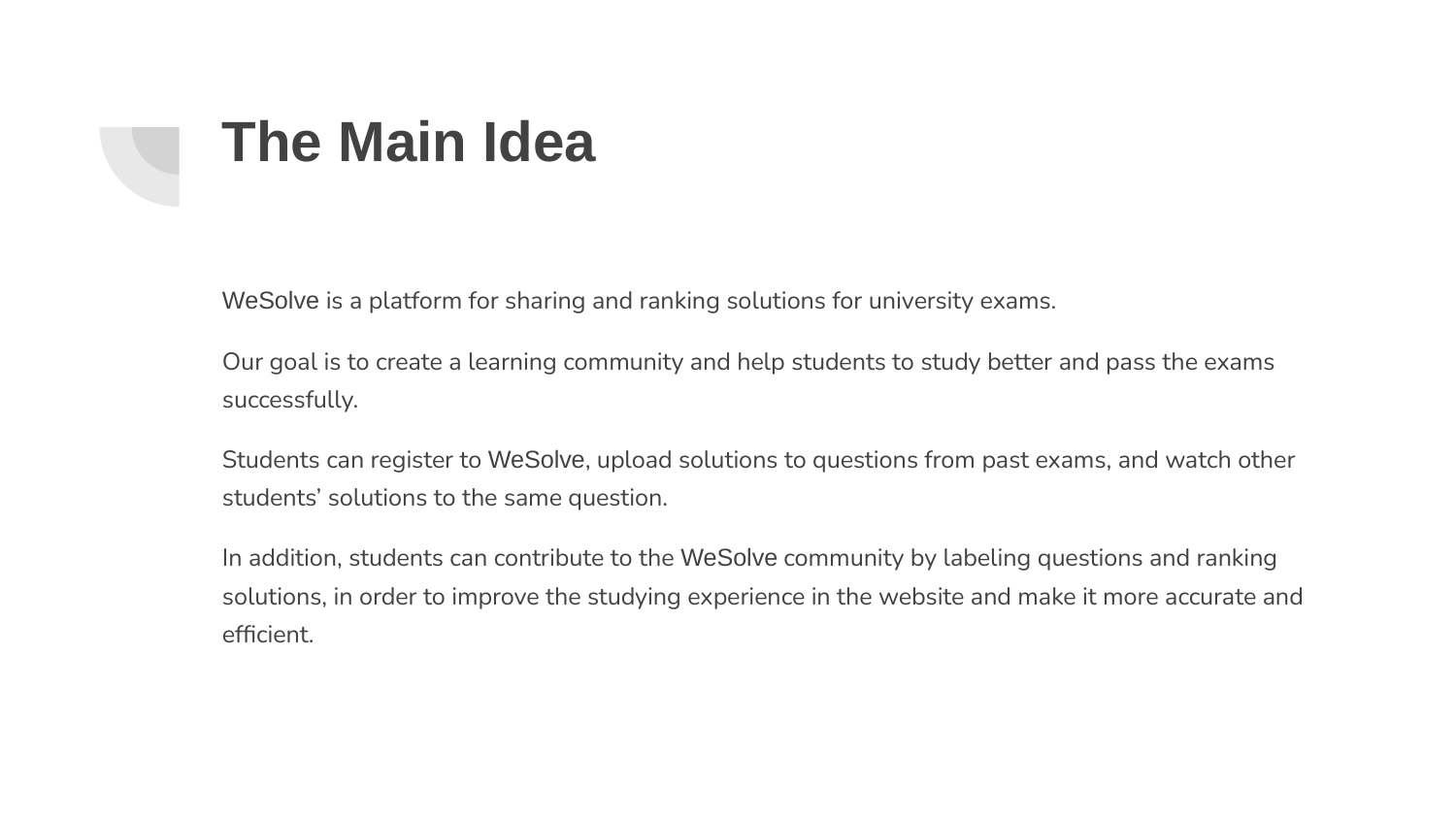

# The Main Idea
WeSolve is a platform for sharing and ranking solutions for university exams.
Our goal is to create a learning community and help students to study better and pass the exams successfully.
Students can register to WeSolve, upload solutions to questions from past exams, and watch other students’ solutions to the same question.
In addition, students can contribute to the WeSolve community by labeling questions and ranking solutions, in order to improve the studying experience in the website and make it more accurate and efficient.